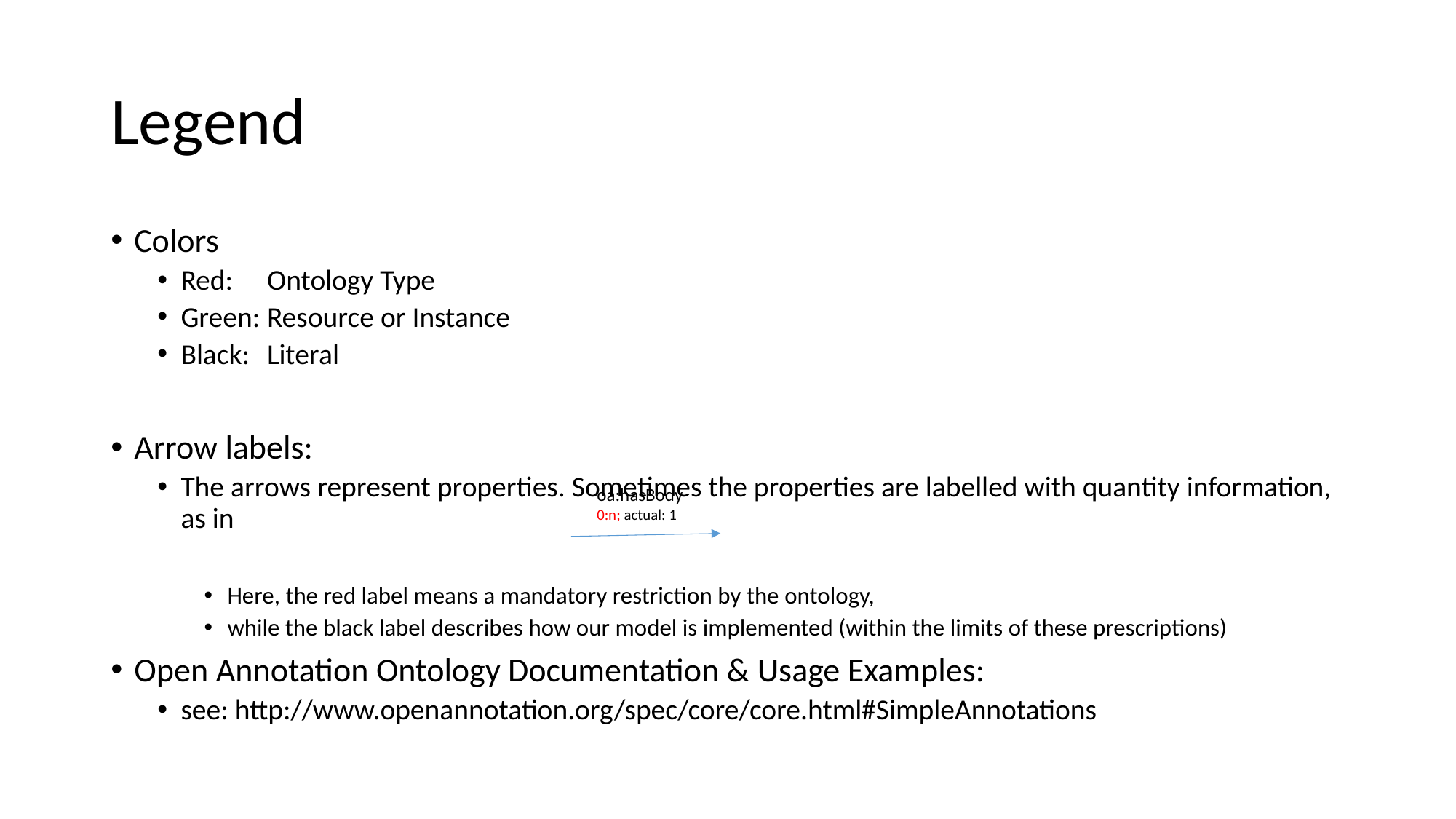

# Legend
Colors
Red: 	Ontology Type
Green: 	Resource or Instance
Black:	Literal

Arrow labels:
The arrows represent properties. Sometimes the properties are labelled with quantity information, as in

Here, the red label means a mandatory restriction by the ontology,
while the black label describes how our model is implemented (within the limits of these prescriptions)
Open Annotation Ontology Documentation & Usage Examples:
see: http://www.openannotation.org/spec/core/core.html#SimpleAnnotations
oa:hasBody
0:n; actual: 1